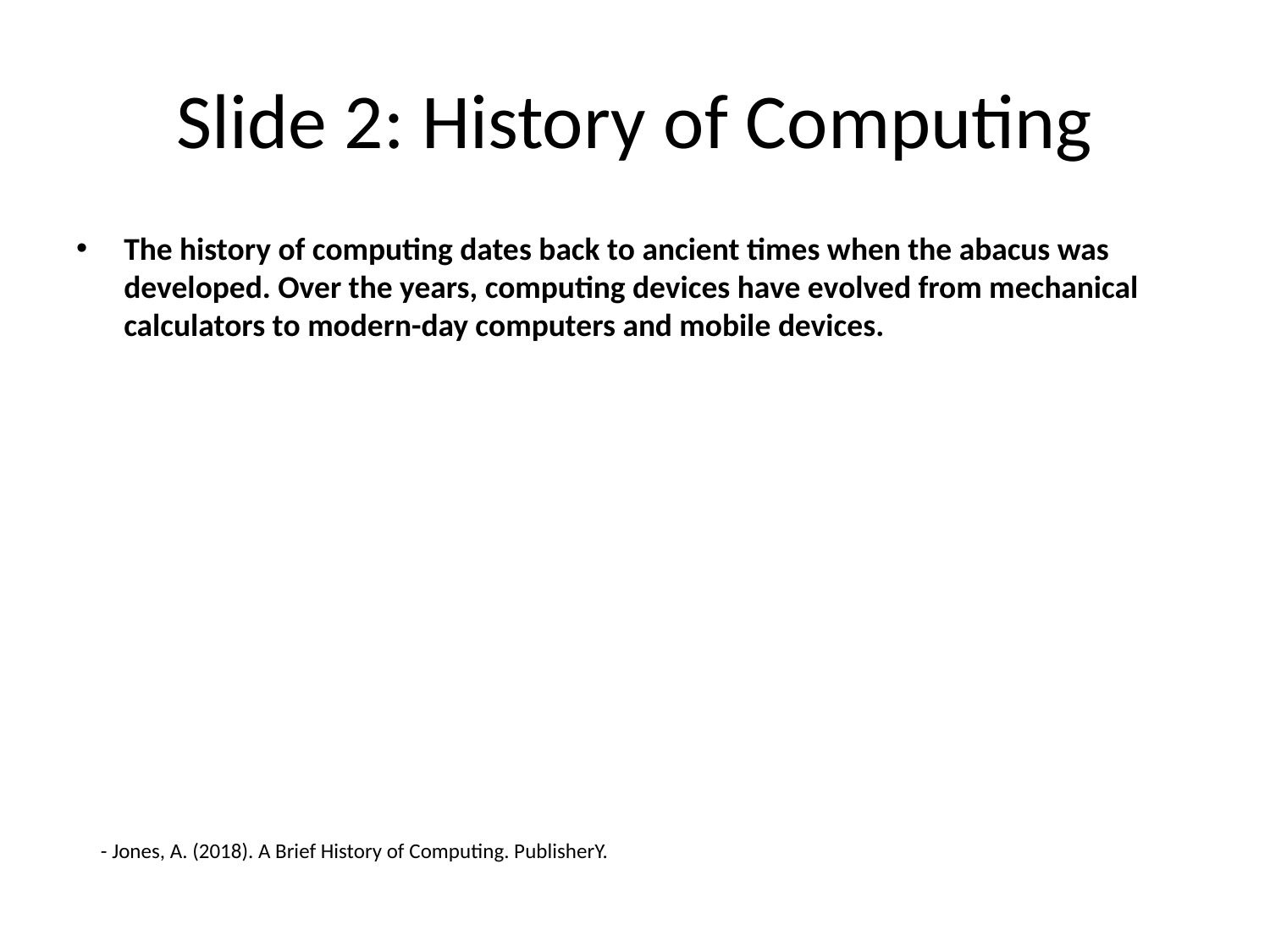

# Slide 2: History of Computing
The history of computing dates back to ancient times when the abacus was developed. Over the years, computing devices have evolved from mechanical calculators to modern-day computers and mobile devices.

- Jones, A. (2018). A Brief History of Computing. PublisherY.